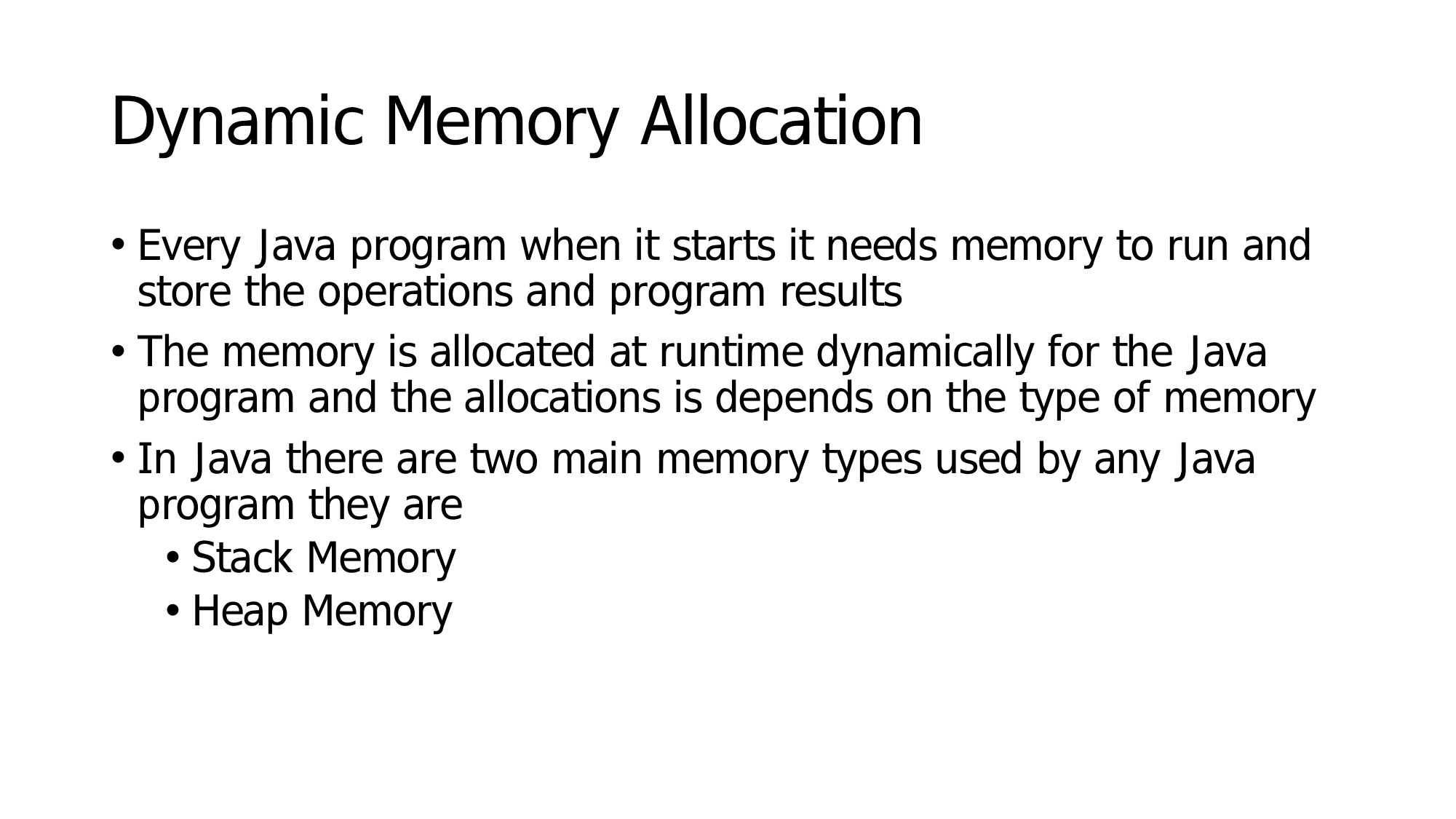

# Dynamic Memory Allocation
Every Java program when it starts it needs memory to run and store the operations and program results
The memory is allocated at runtime dynamically for the Java program and the allocations is depends on the type of memory
In Java there are two main memory types used by any Java program they are
Stack Memory
Heap Memory